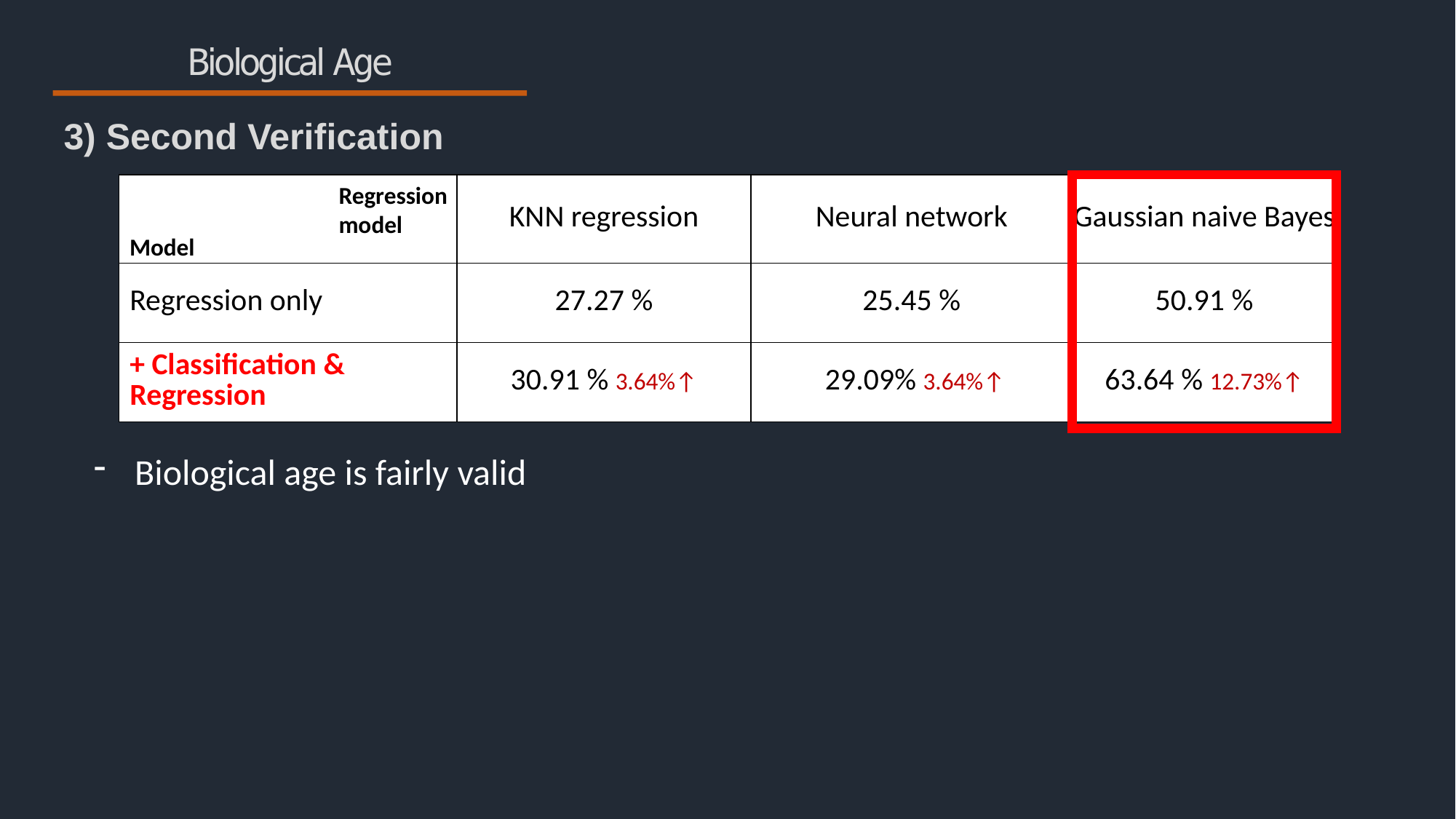

# Biological Age

3) Second Verification
|  | KNN regression | Neural network | Gaussian naive Bayes |
| --- | --- | --- | --- |
| Regression only | 27.27 % | 25.45 % | 50.91 % |
| + Classification & Regression | 30.91 % 3.64%↑ | 29.09% 3.64%↑ | 63.64 % 12.73%↑ |
Regression model

Model
Biological age is fairly valid